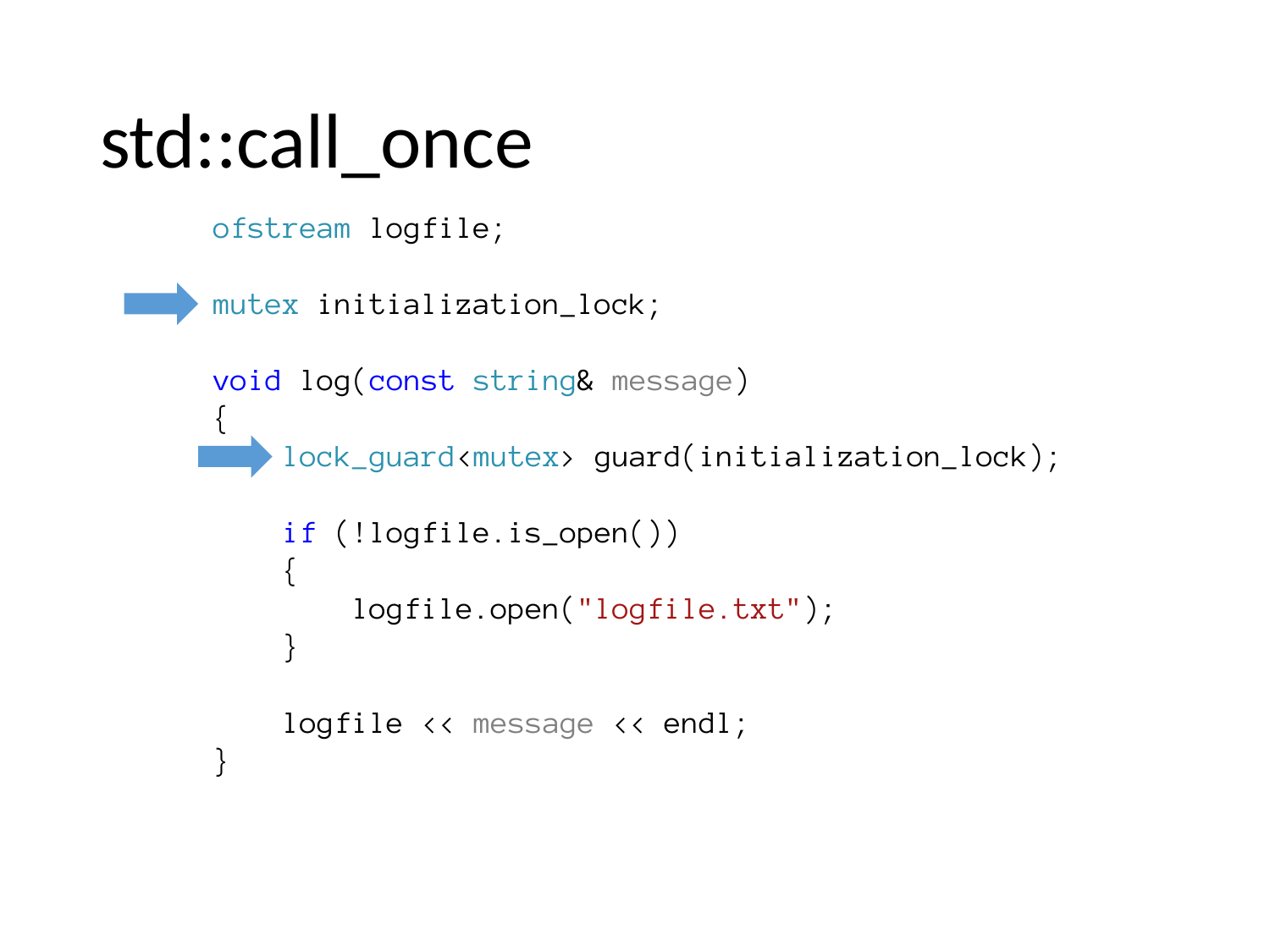

# std::call_once
ofstream logfile;

mutex initialization_lock;

void log(const string& message)
{
    lock_guard<mutex> guard(initialization_lock);

    if (!logfile.is_open())
    {
        logfile.open("logfile.txt");
    }

    logfile << message << endl;
}